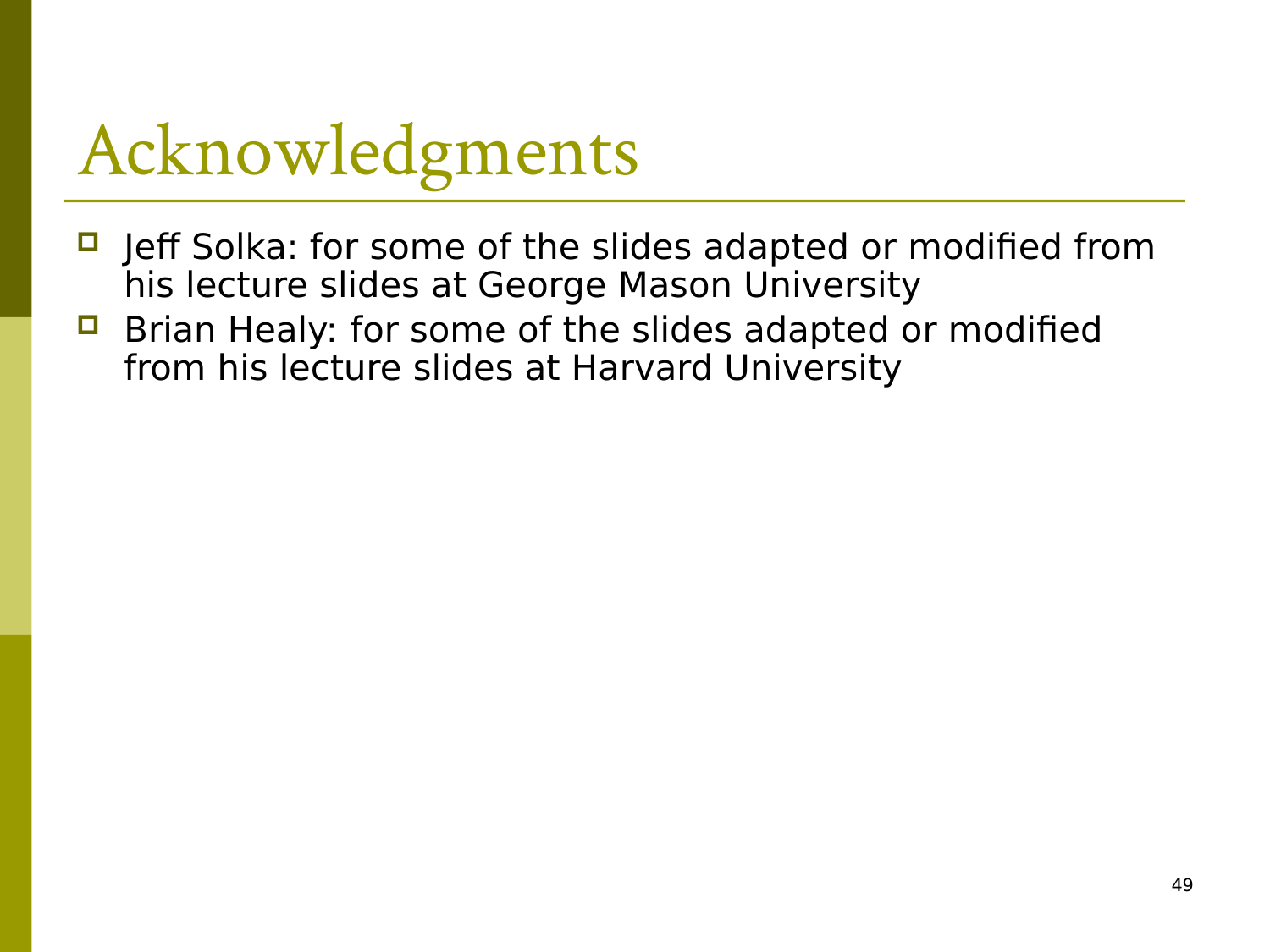

# Acknowledgments
Jeff Solka: for some of the slides adapted or modified from his lecture slides at George Mason University
Brian Healy: for some of the slides adapted or modified from his lecture slides at Harvard University

49